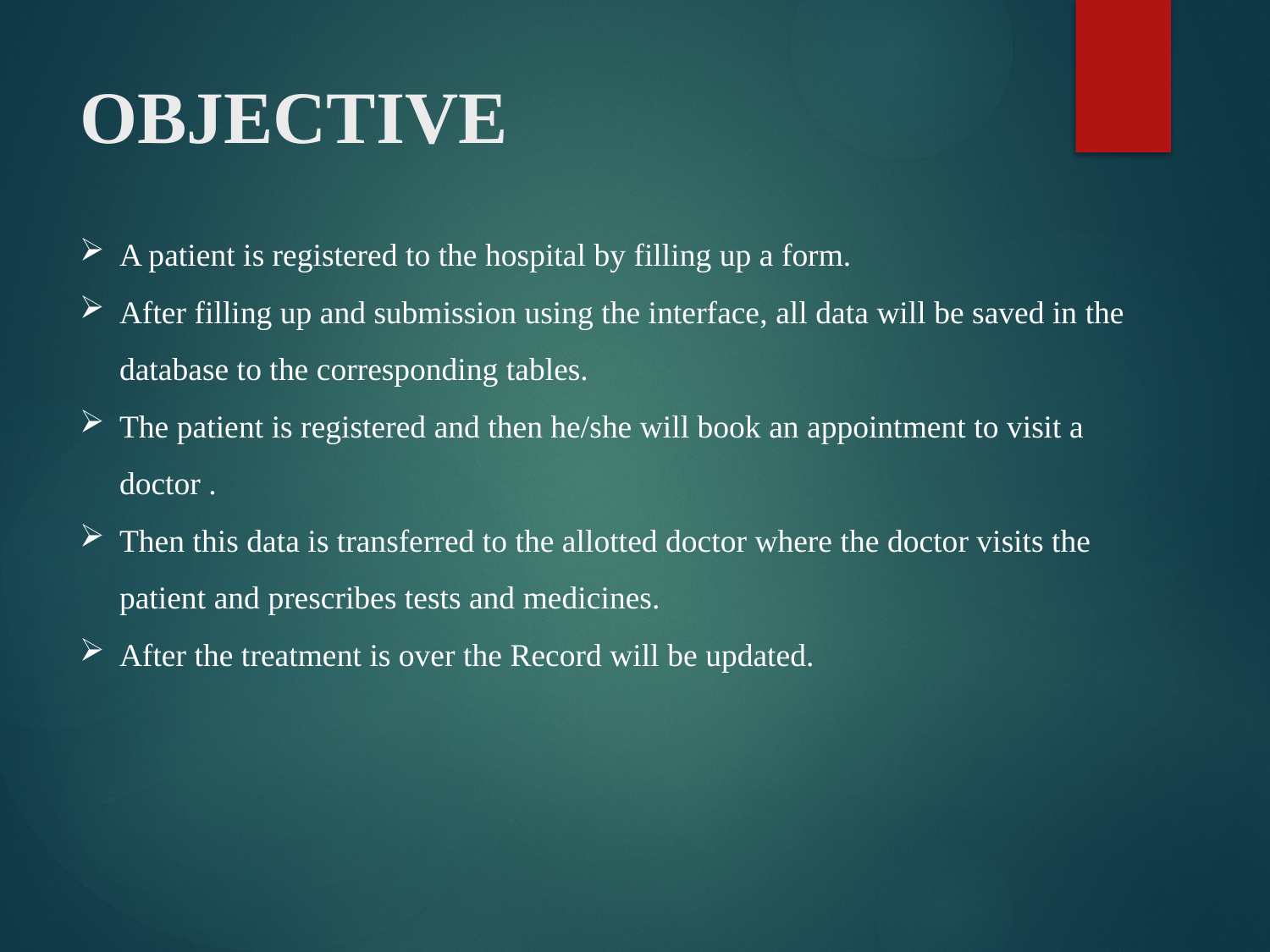

# OBJECTIVE
A patient is registered to the hospital by filling up a form.
After filling up and submission using the interface, all data will be saved in the database to the corresponding tables.
The patient is registered and then he/she will book an appointment to visit a doctor .
Then this data is transferred to the allotted doctor where the doctor visits the patient and prescribes tests and medicines.
After the treatment is over the Record will be updated.